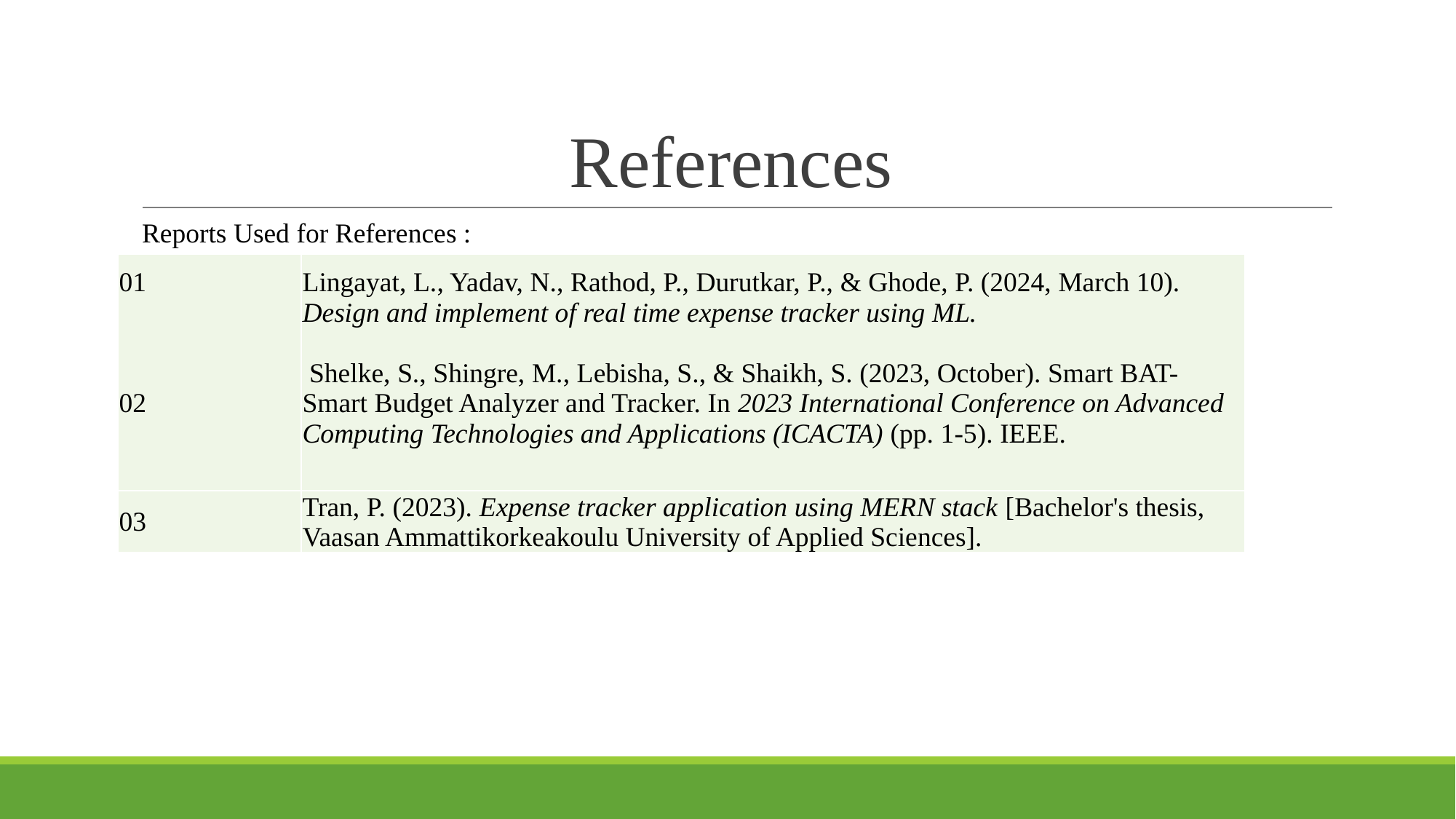

# References
Reports Used for References :
| 01 02 | Lingayat, L., Yadav, N., Rathod, P., Durutkar, P., & Ghode, P. (2024, March 10). Design and implement of real time expense tracker using ML. Shelke, S., Shingre, M., Lebisha, S., & Shaikh, S. (2023, October). Smart BAT-Smart Budget Analyzer and Tracker. In 2023 International Conference on Advanced Computing Technologies and Applications (ICACTA) (pp. 1-5). IEEE. |
| --- | --- |
| 03 | Tran, P. (2023). Expense tracker application using MERN stack [Bachelor's thesis, Vaasan Ammattikorkeakoulu University of Applied Sciences]. |